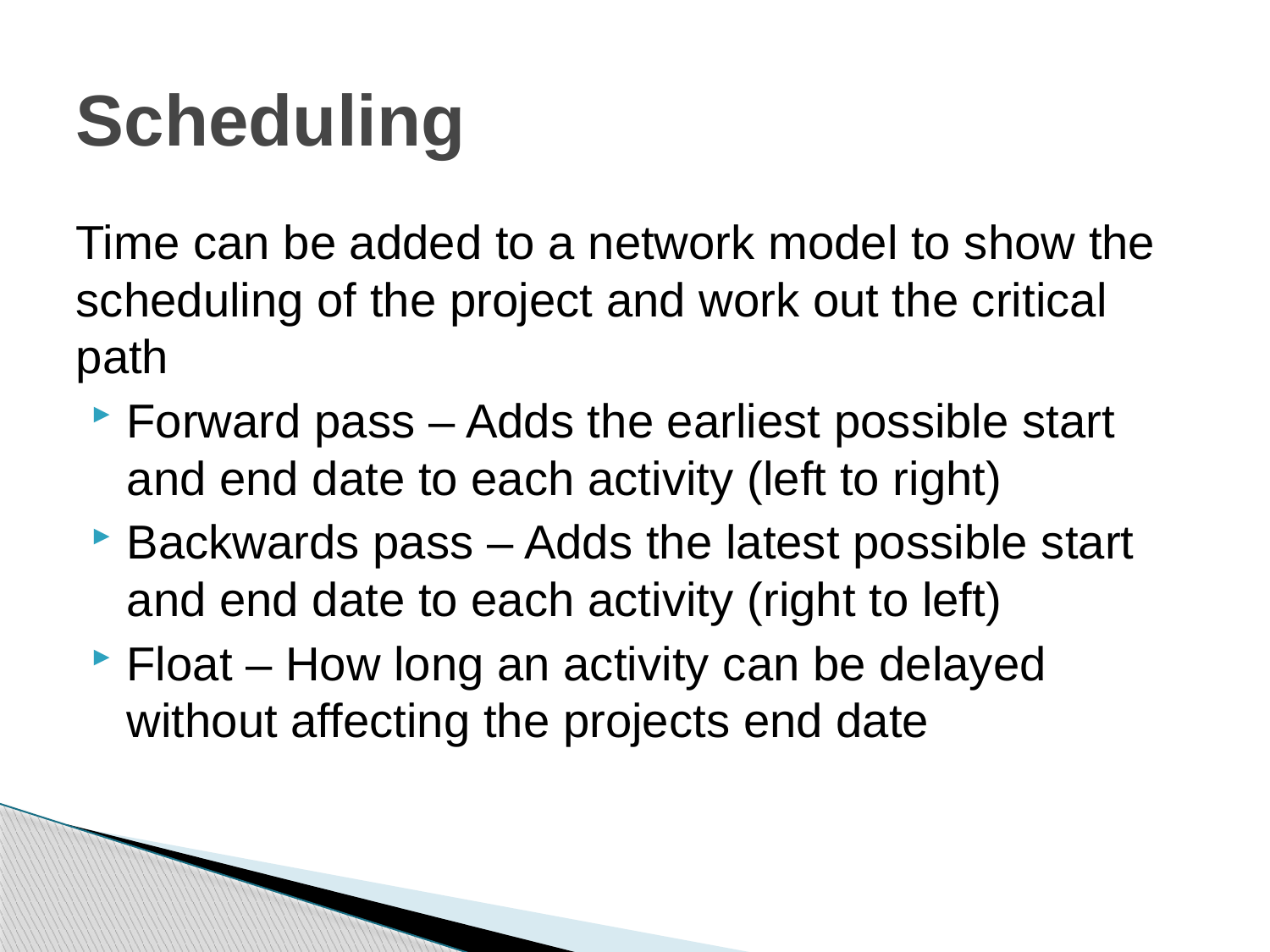

# Scheduling
Time can be added to a network model to show the scheduling of the project and work out the critical path
Forward pass – Adds the earliest possible start and end date to each activity (left to right)
Backwards pass – Adds the latest possible start and end date to each activity (right to left)
Float – How long an activity can be delayed without affecting the projects end date